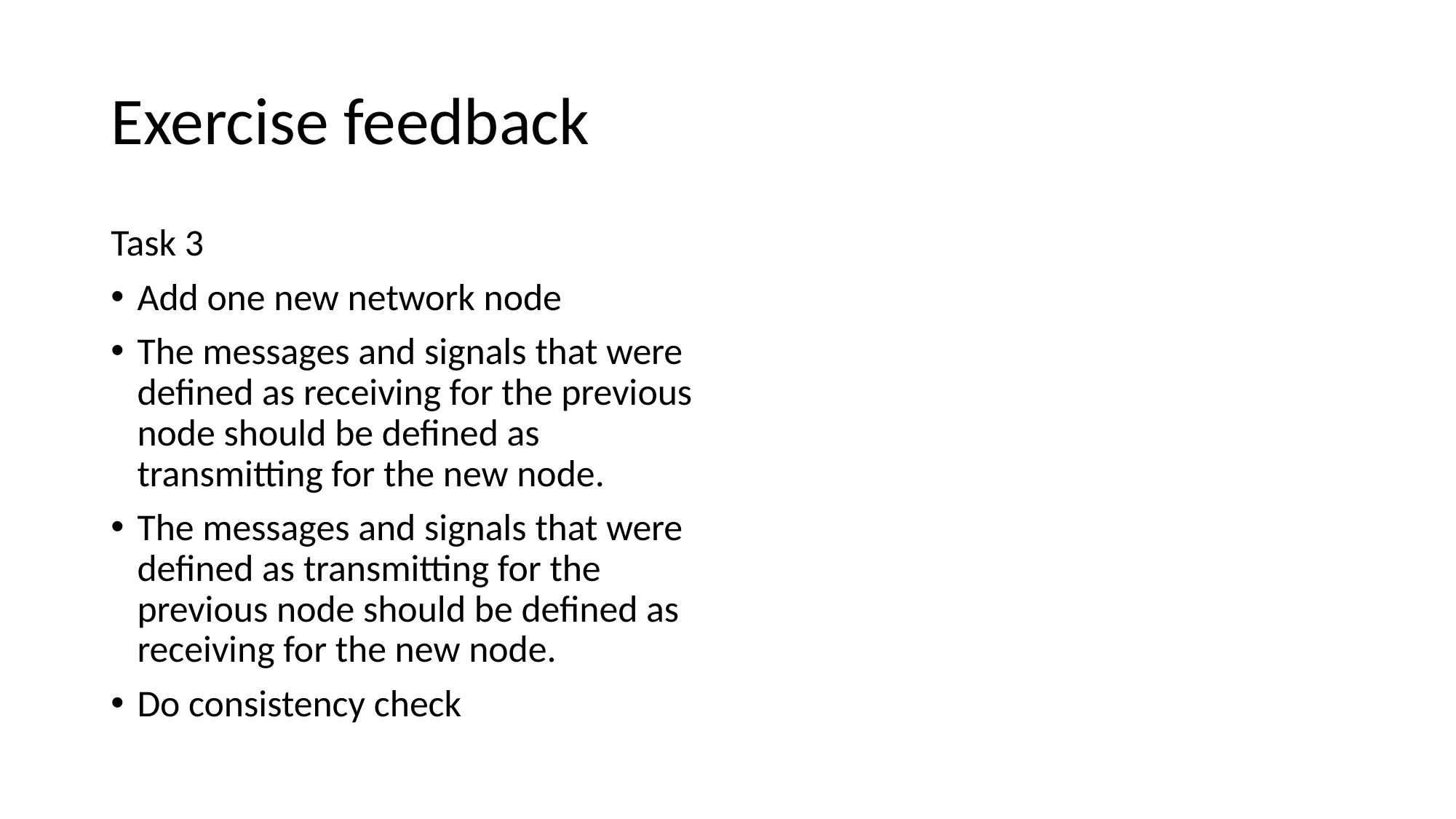

# Exercise feedback
Task 3
Add one new network node
The messages and signals that were defined as receiving for the previous node should be defined as transmitting for the new node.
The messages and signals that were defined as transmitting for the previous node should be defined as receiving for the new node.
Do consistency check